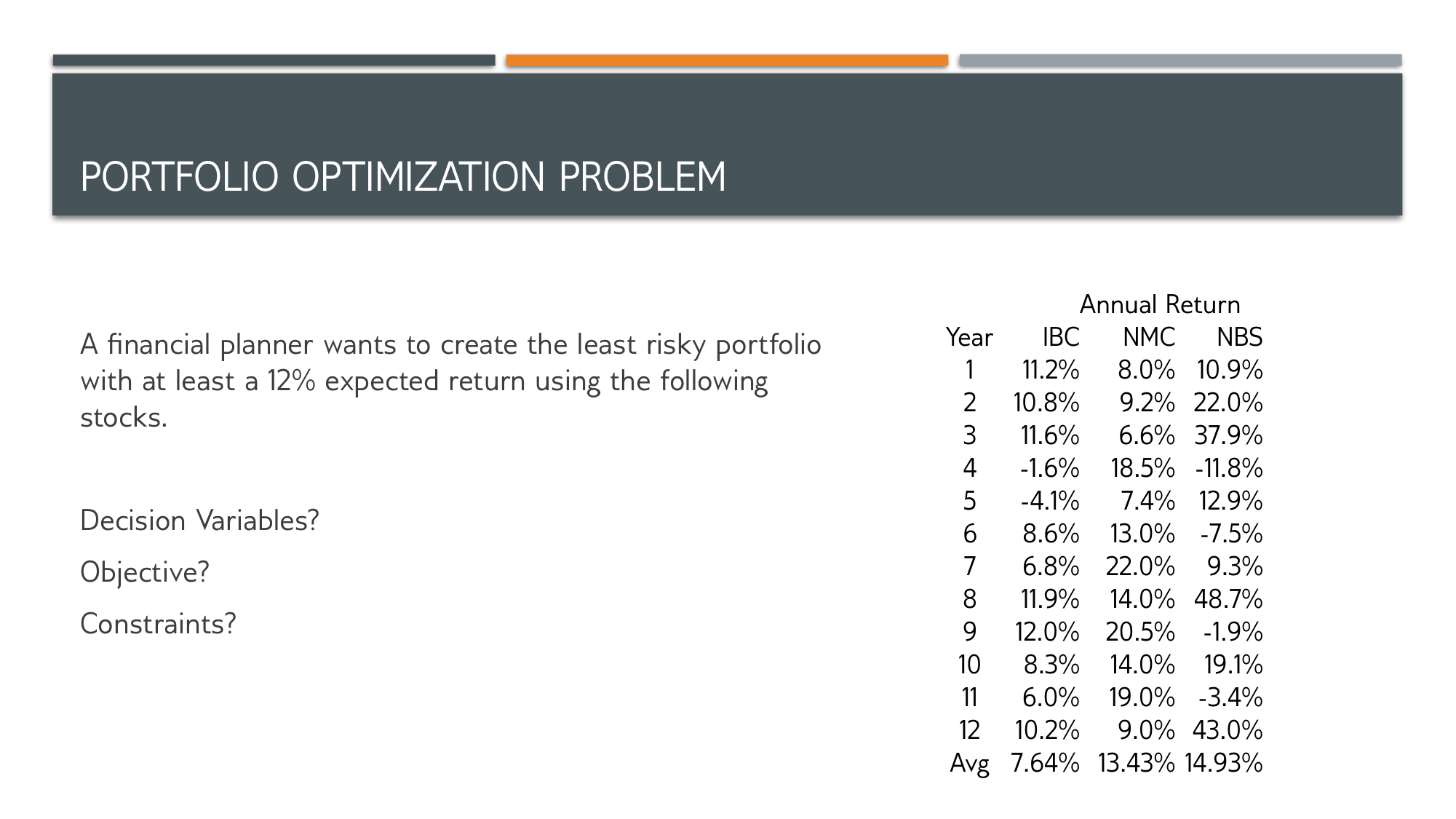

# Portfolio Optimization Problem
A financial planner wants to create the least risky portfolio with at least a 12% expected return using the following stocks.

Decision Variables?
Objective?
Constraints?

			Annual Return
	Year	IBC	NMC	NBS
	1	11.2%	8.0%	10.9%
	2	10.8%	9.2%	22.0%
	3	11.6%	6.6%	37.9%
	4	-1.6%	18.5%	-11.8%
	5	-4.1%	7.4%	12.9%
	6	8.6%	13.0%	-7.5%
	7	6.8%	22.0%	9.3%
	8	11.9%	14.0%	48.7%
	9	12.0%	20.5%	-1.9%
	10	8.3%	14.0%	19.1%
	11	6.0%	19.0%	-3.4%
	12	10.2%	9.0%	43.0%
	Avg	7.64%	13.43%	14.93%